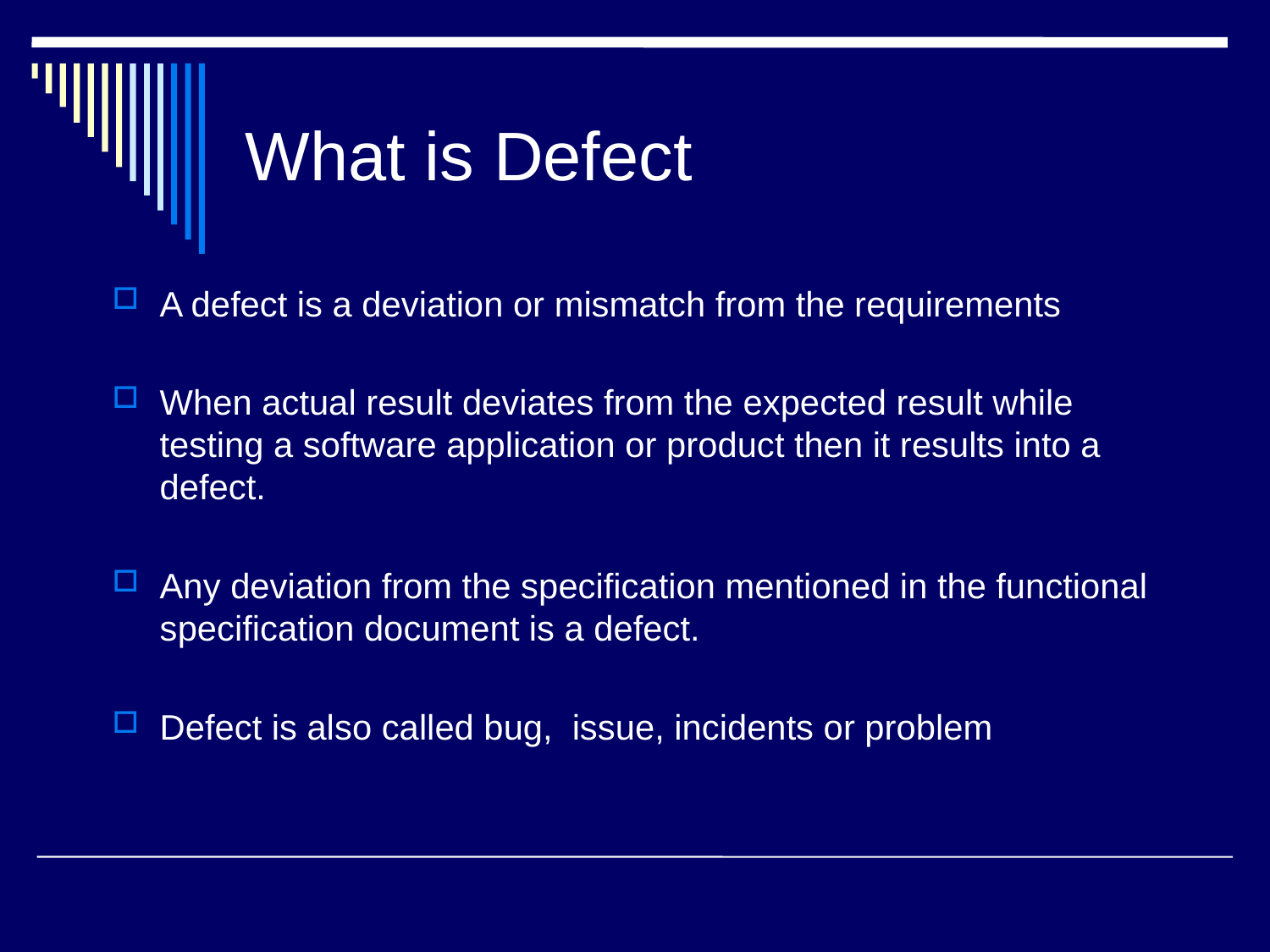

# What is Defect

A defect is a deviation or mismatch from the requirements

When actual result deviates from the expected result while testing a software application or product then it results into a defect.

Any deviation from the specification mentioned in the functional specification document is a defect.

Defect is also called bug,  issue, incidents or problem